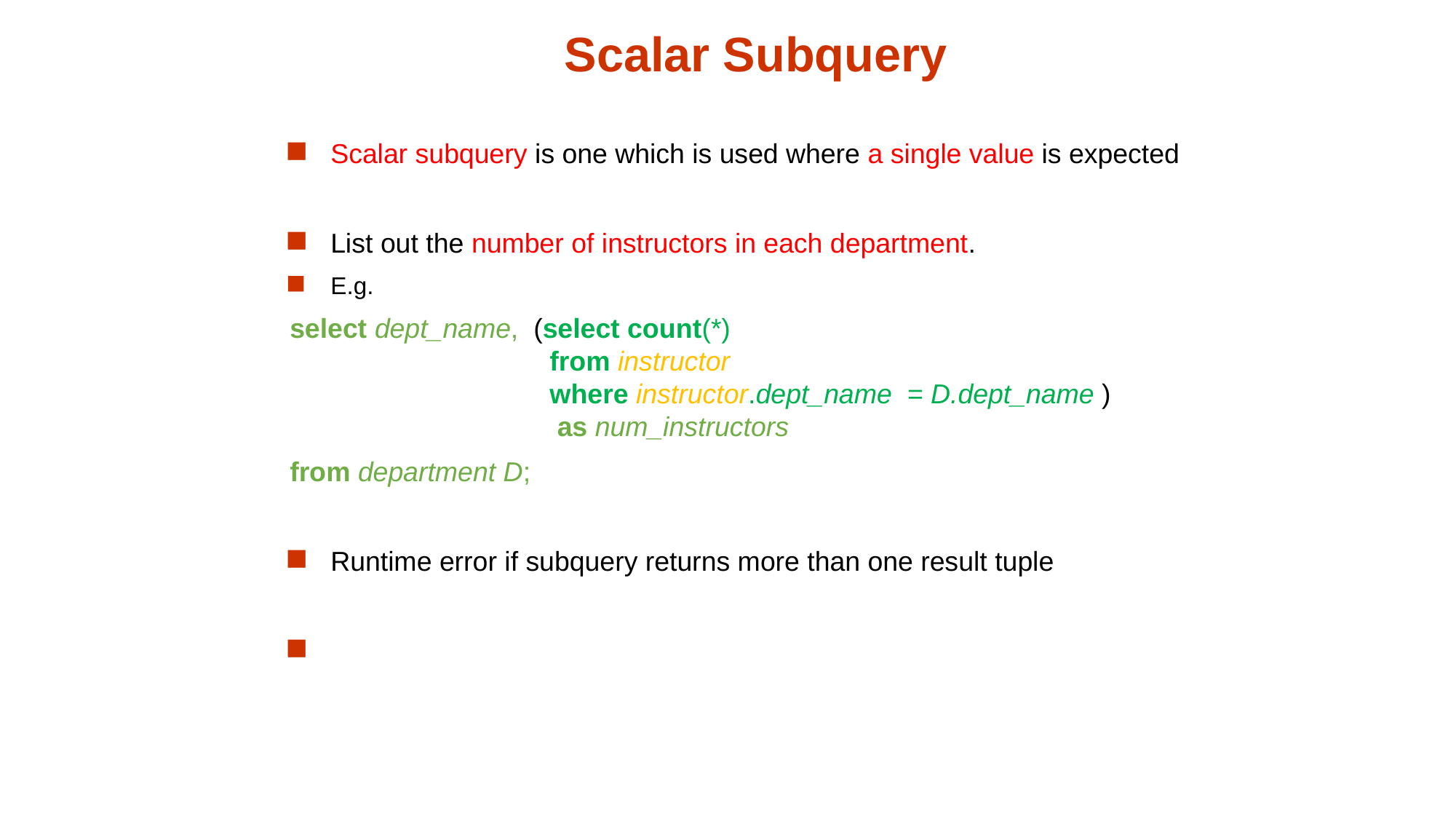

Scalar Subquery
Scalar subquery is one which is used where a single value is expected

List out the number of instructors in each department.
E.g.
select dept_name,  (select count(*)
                                  from instructor
                                  where instructor.dept_name  = D.dept_name )
                                   as num_instructors
from department D;

Runtime error if subquery returns more than one result tuple